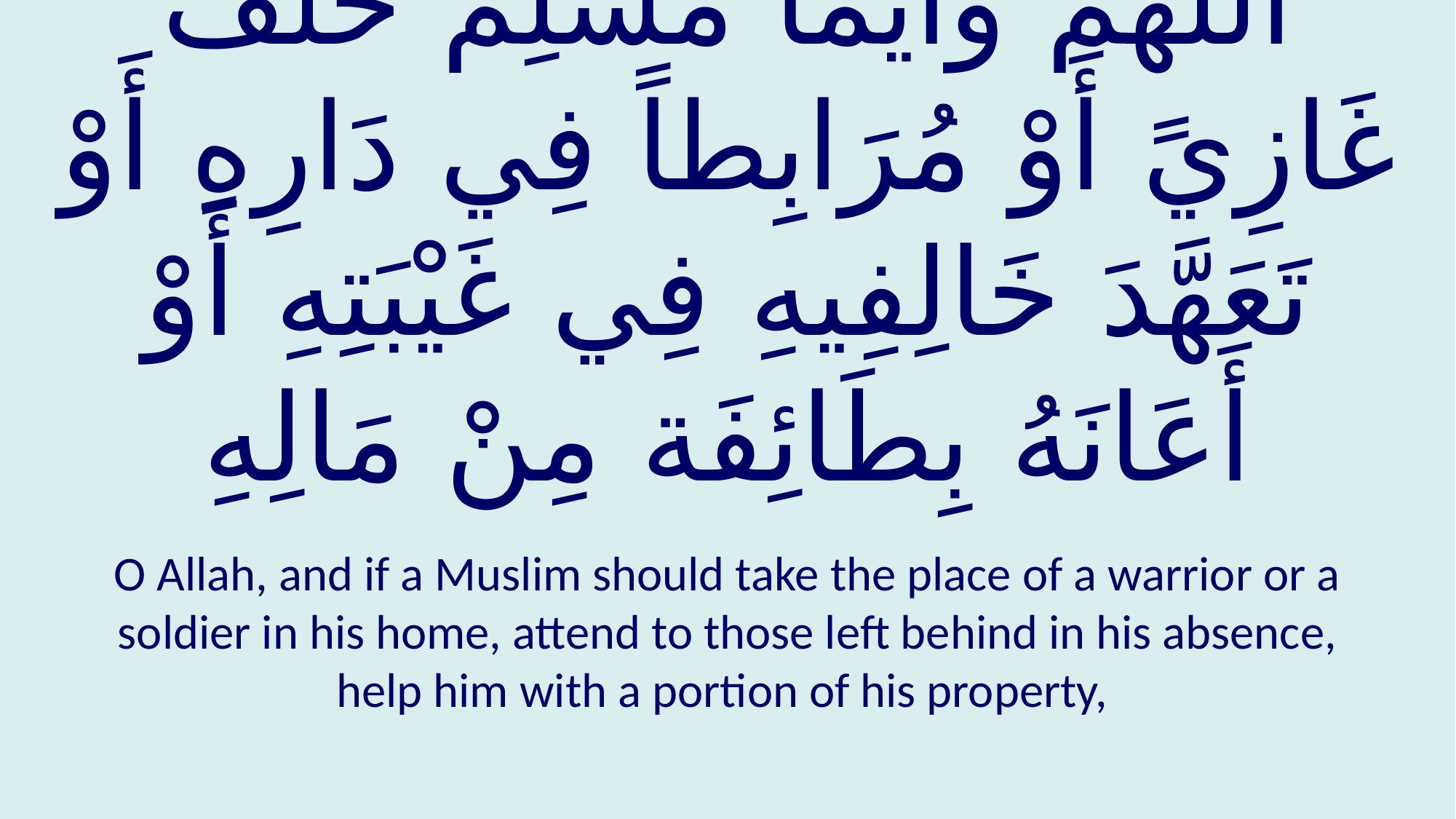

# أَللَّهُمَّ وَأَيُّمَا مُسْلِم خَلَفَ غَازِيً أَوْ مُرَابِطاً فِي دَارِهِ أَوْ تَعَهَّدَ خَالِفِيهِ فِي غَيْبَتِهِ أَوْ أَعَانَهُ بِطَائِفَة مِنْ مَالِهِ
O Allah, and if a Muslim should take the place of a warrior or a soldier in his home, attend to those left behind in his absence, help him with a portion of his property,